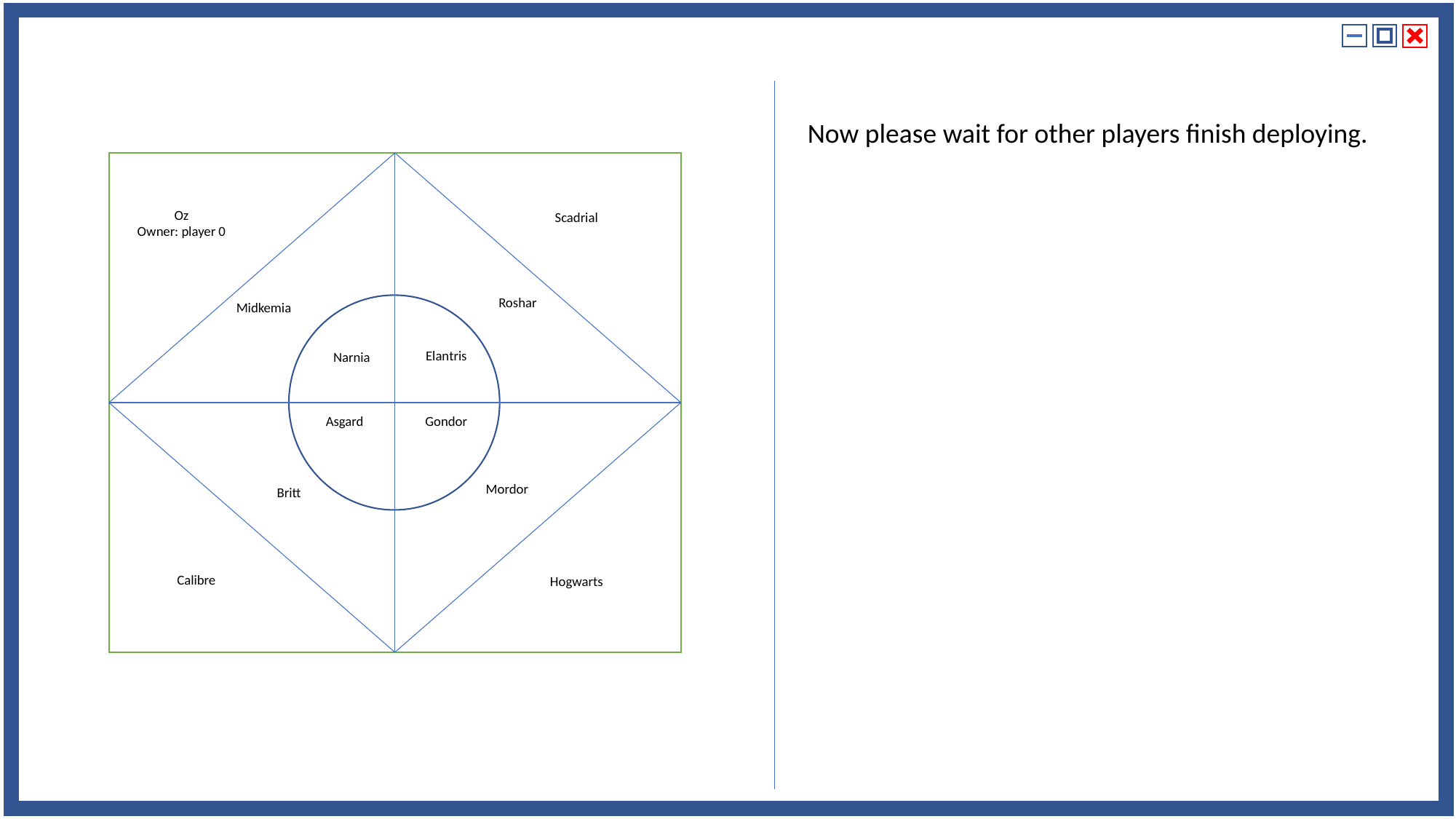

Now please wait for other players finish deploying.

Oz
Owner: player 0
Scadrial
Roshar
Midkemia
Elantris
Narnia
Asgard
Gondor
Mordor
Britt
Calibre
Hogwarts